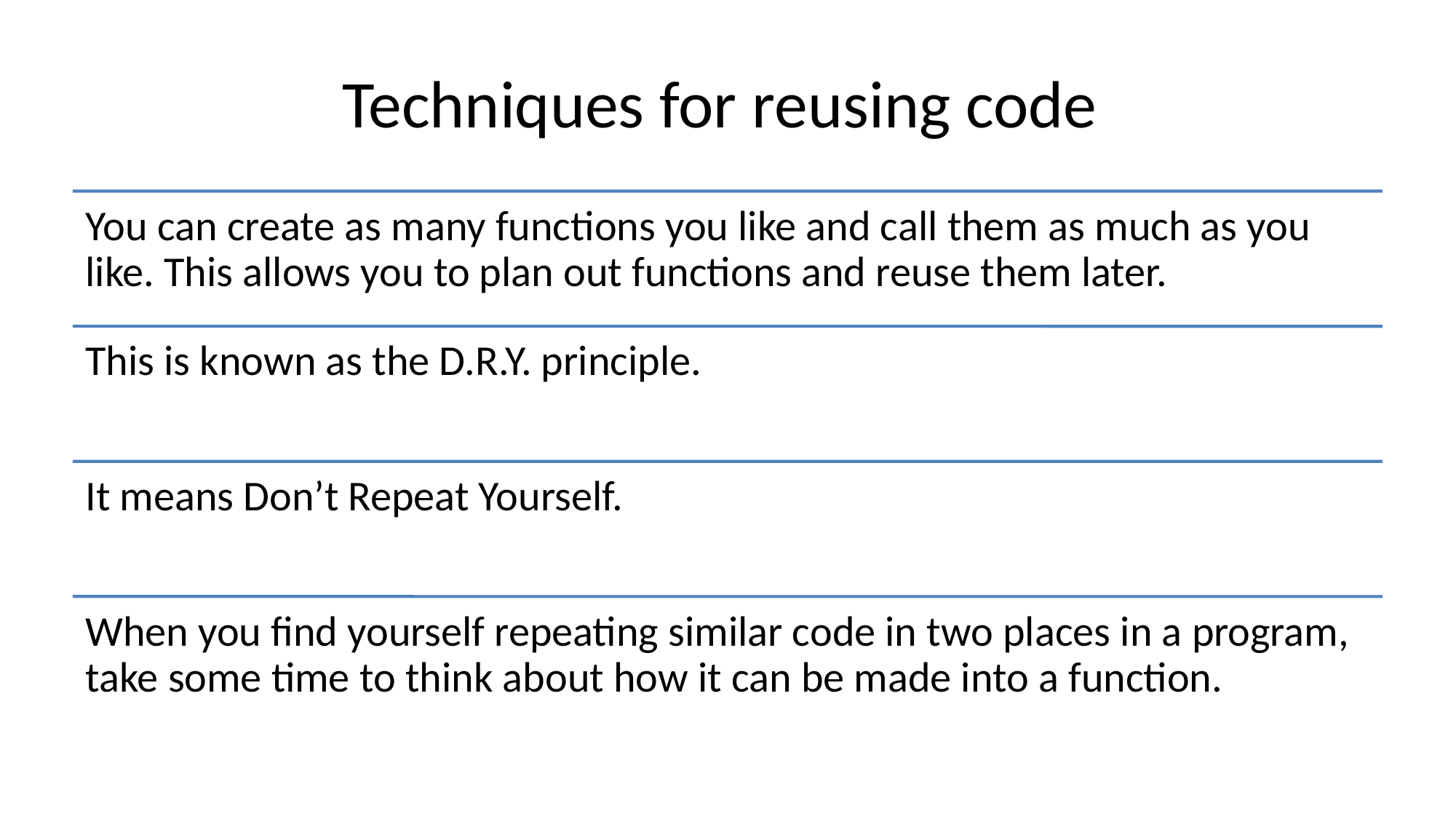

# Techniques for reusing code
You can create as many functions you like and call them as much as you like. This allows you to plan out functions and reuse them later.
This is known as the D.R.Y. principle.
It means Don’t Repeat Yourself.
When you find yourself repeating similar code in two places in a program, take some time to think about how it can be made into a function.